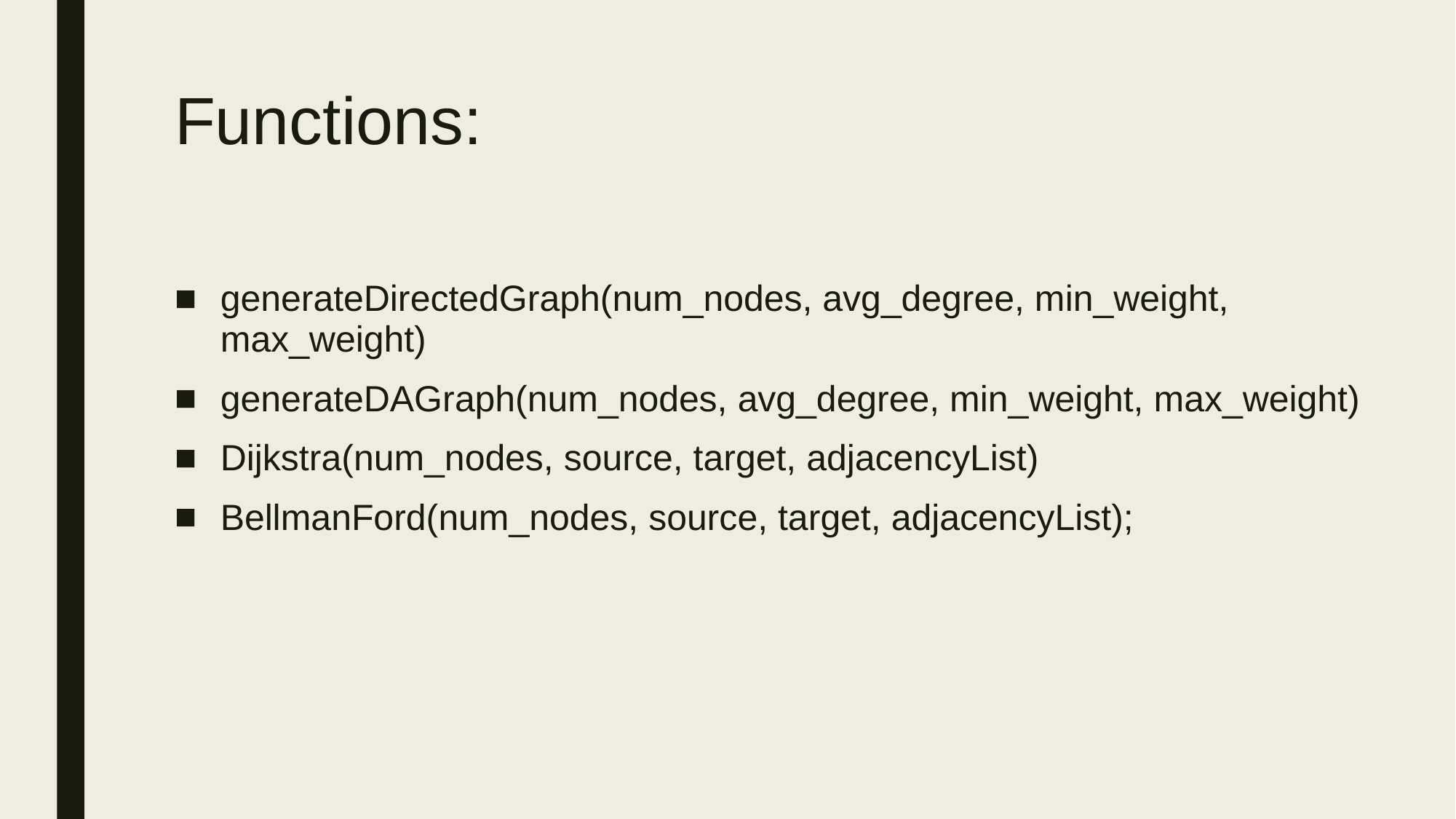

# Functions:
generateDirectedGraph(num_nodes, avg_degree, min_weight, max_weight)
generateDAGraph(num_nodes, avg_degree, min_weight, max_weight)
Dijkstra(num_nodes, source, target, adjacencyList)
BellmanFord(num_nodes, source, target, adjacencyList);